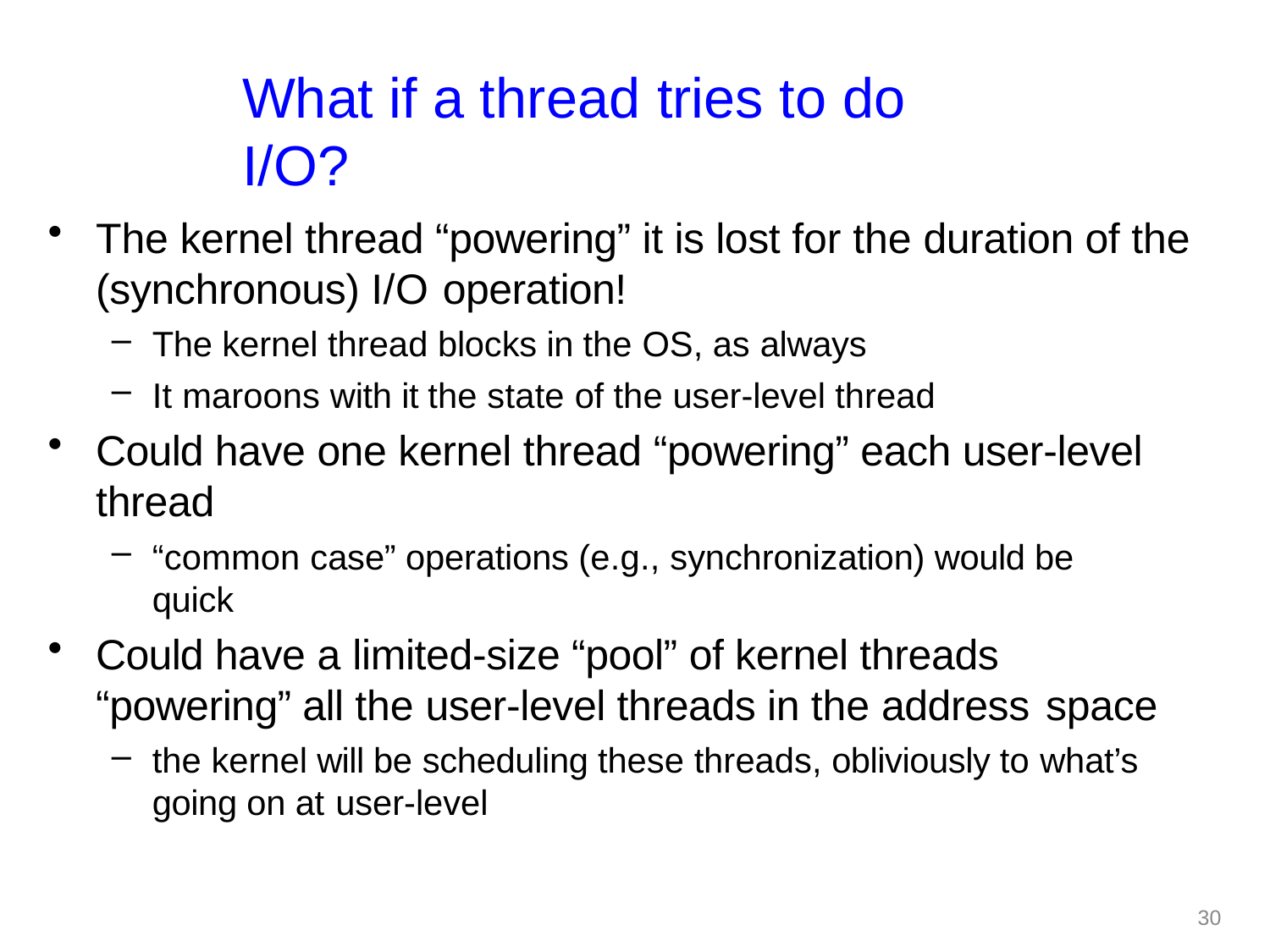

# What if a thread tries to do I/O?
The kernel thread “powering” it is lost for the duration of the  (synchronous) I/O operation!
The kernel thread blocks in the OS, as always
It maroons with it the state of the user-level thread
Could have one kernel thread “powering” each user-level  thread
“common case” operations (e.g., synchronization) would be quick
Could have a limited-size “pool” of kernel threads  “powering” all the user-level threads in the address space
the kernel will be scheduling these threads, obliviously to what’s  going on at user-level
30